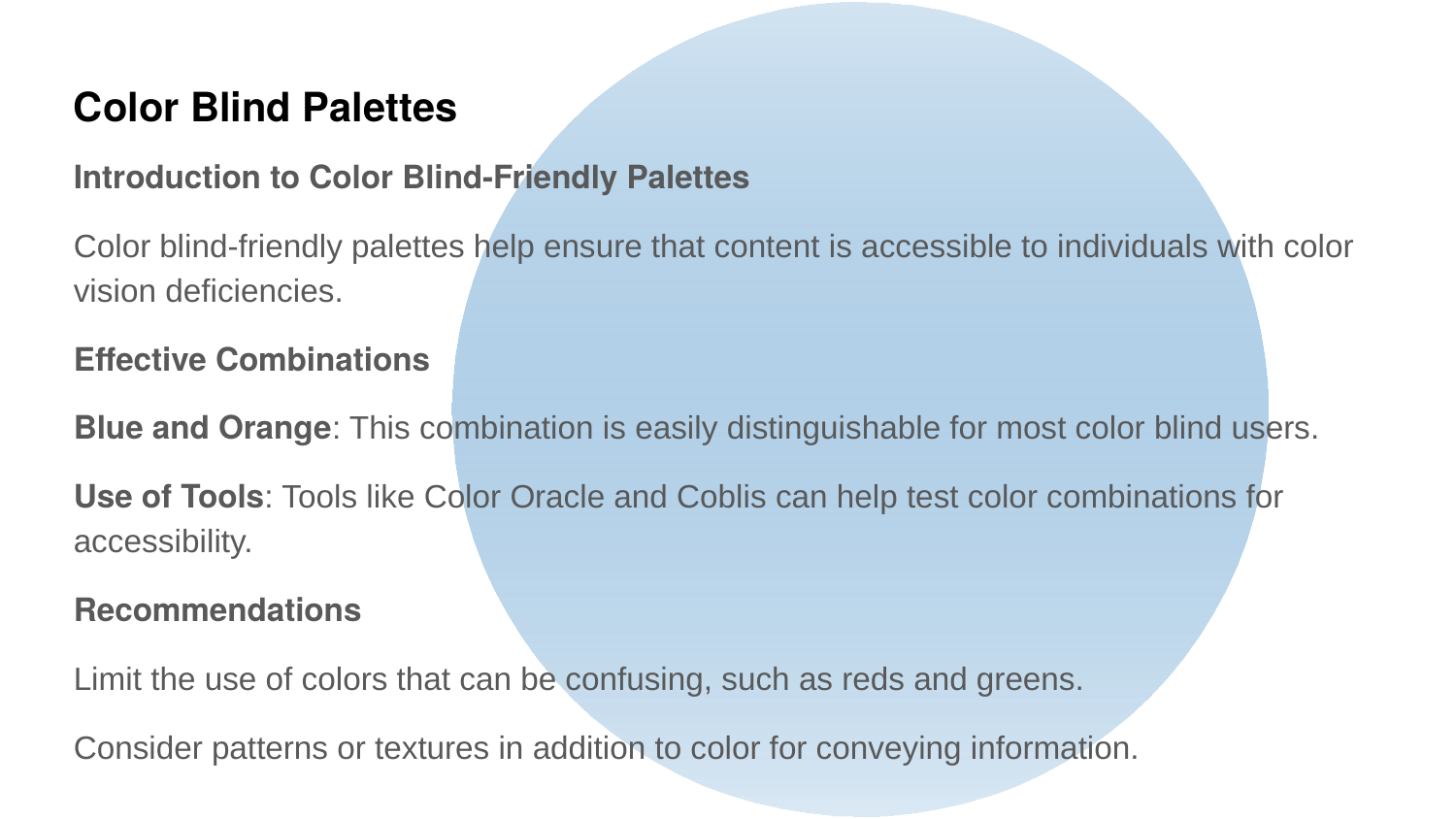

# Color Blind Palettes
Introduction to Color Blind-Friendly Palettes
Color blind-friendly palettes help ensure that content is accessible to individuals with color vision deficiencies.
Effective Combinations
Blue and Orange: This combination is easily distinguishable for most color blind users.
Use of Tools: Tools like Color Oracle and Coblis can help test color combinations for accessibility.
Recommendations
Limit the use of colors that can be confusing, such as reds and greens.
Consider patterns or textures in addition to color for conveying information.